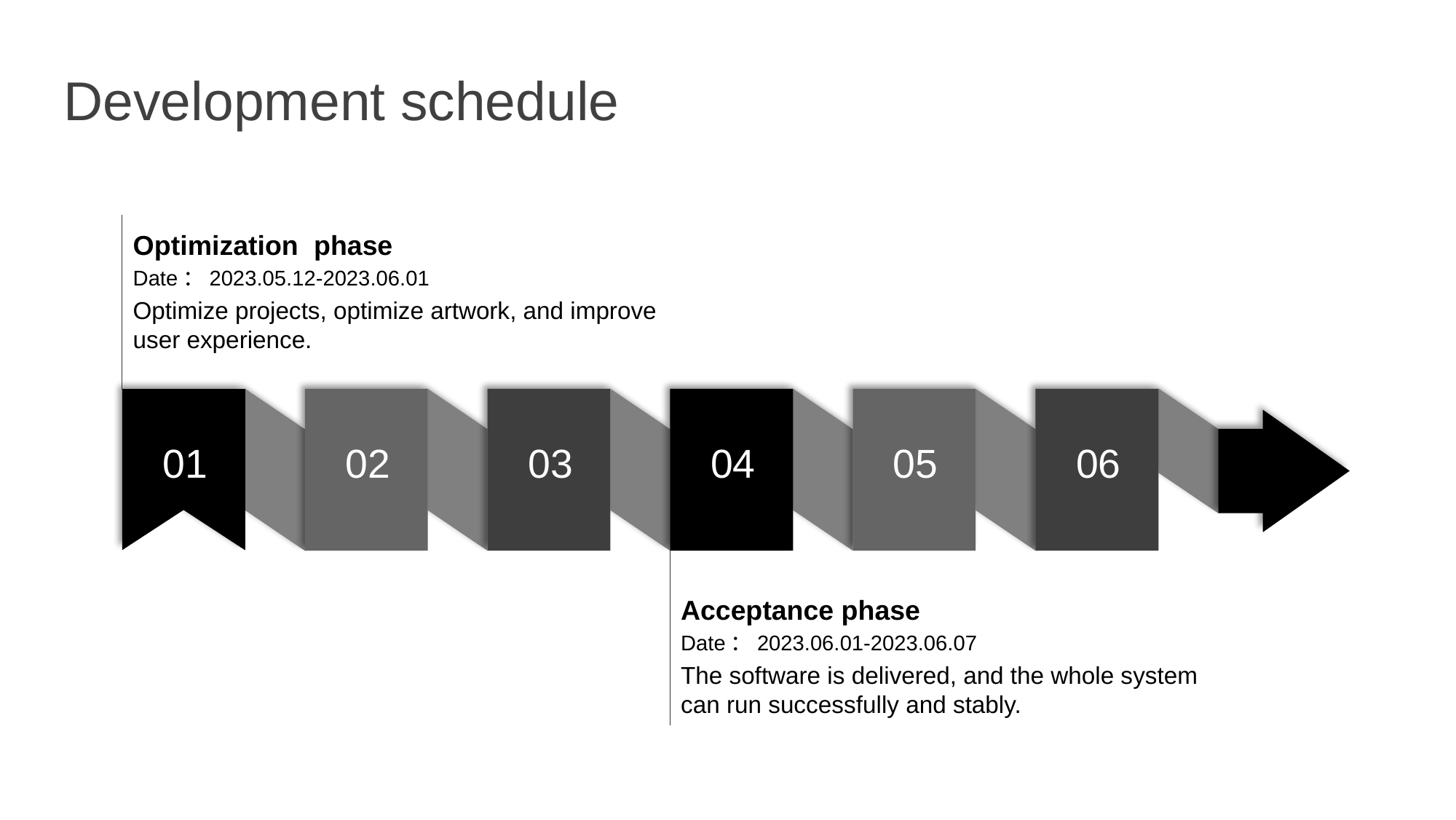

Development schedule
Optimization  phase
Date：2023.05.12-2023.06.01
Optimize projects, optimize artwork, and improve user experience.

02

03

04

05

06

01

Acceptance phase
Date：2023.06.01-2023.06.07
The software is delivered, and the whole system can run successfully and stably.